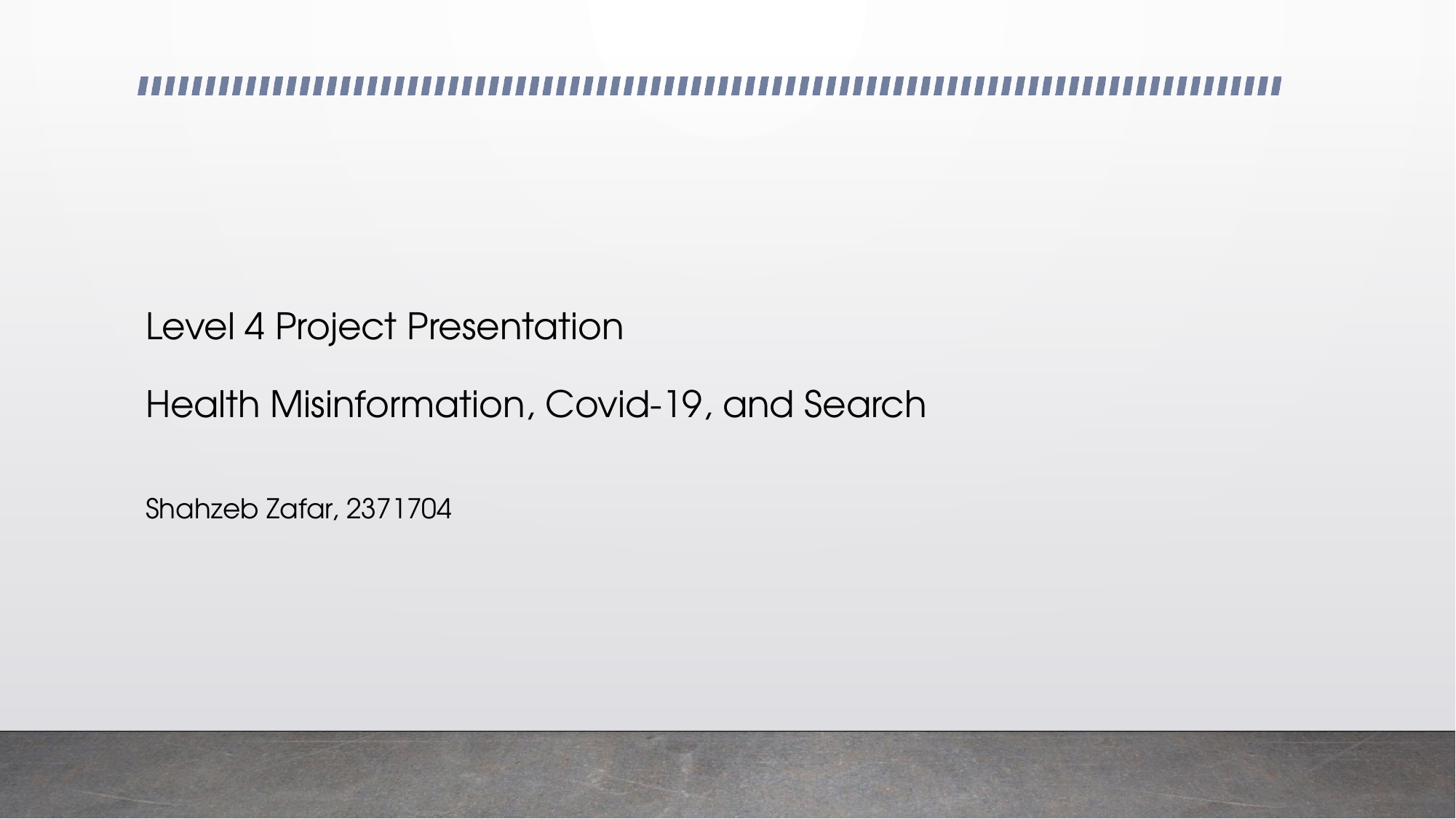

# Level 4 Project Presentation Health Misinformation, Covid-19, and Search

Shahzeb Zafar, 2371704